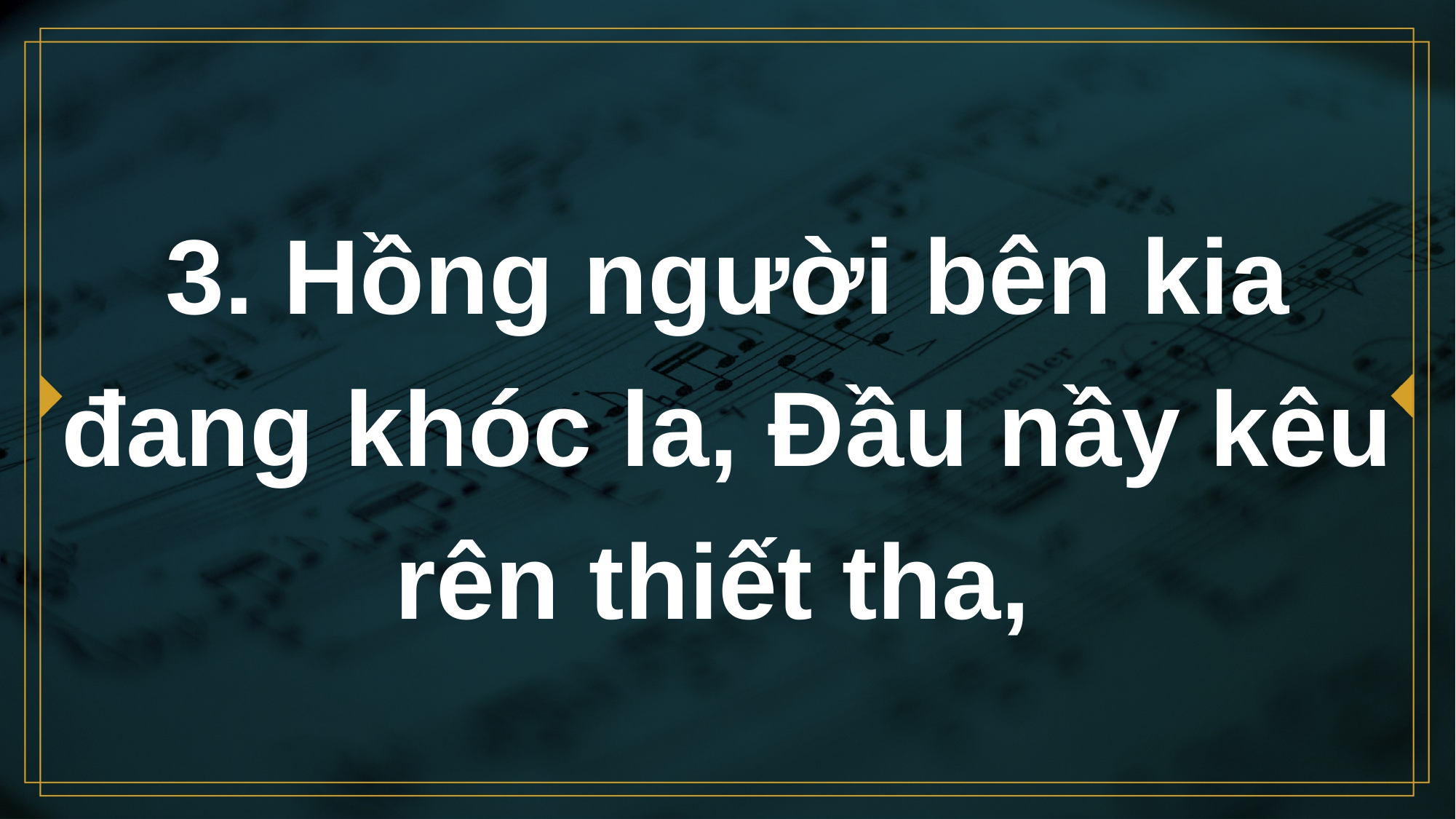

# 3. Hồng người bên kia đang khóc la, Đầu nầy kêu rên thiết tha,